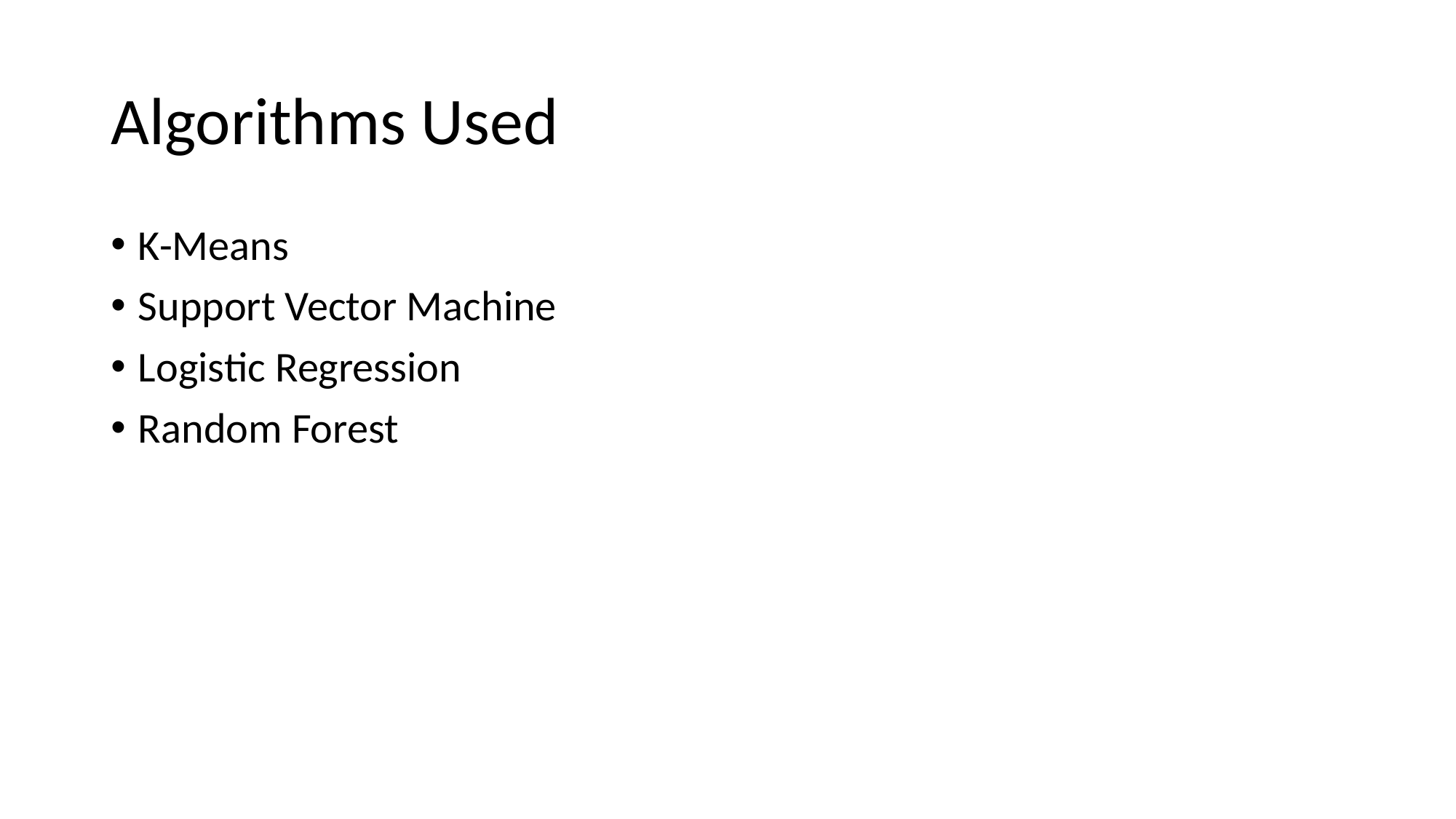

# Algorithms Used
K-Means
Support Vector Machine
Logistic Regression
Random Forest